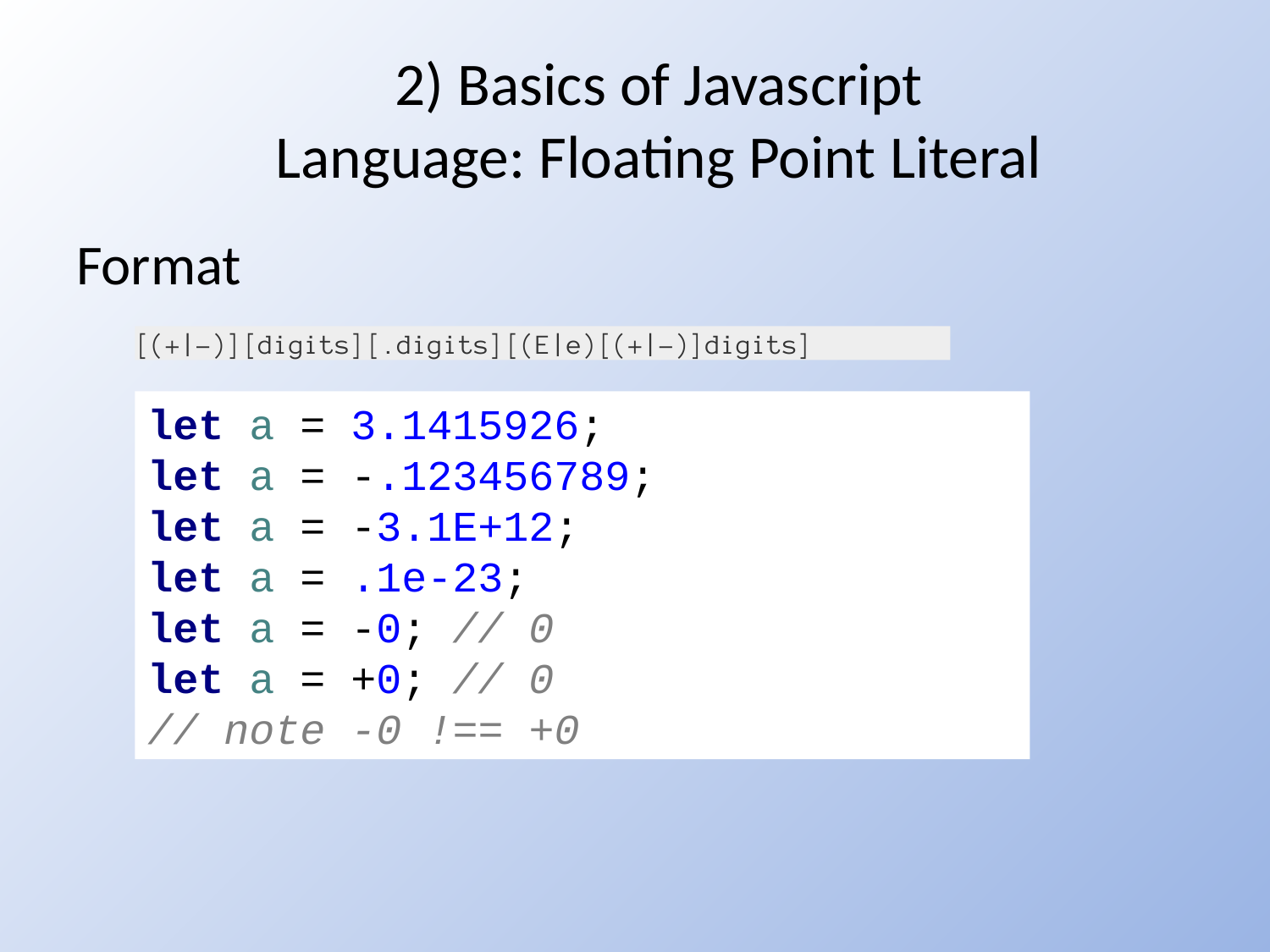

# 2) Basics of Javascript Language: Floating Point Literal
Format

[(+|-)][digits][.digits][(E|e)[(+|-)]digits]
let a = 3.1415926;
let a = -.123456789;
let a = -3.1E+12;
let a = .1e-23;
let a = -0; // 0
let a = +0; // 0
// note -0 !== +0